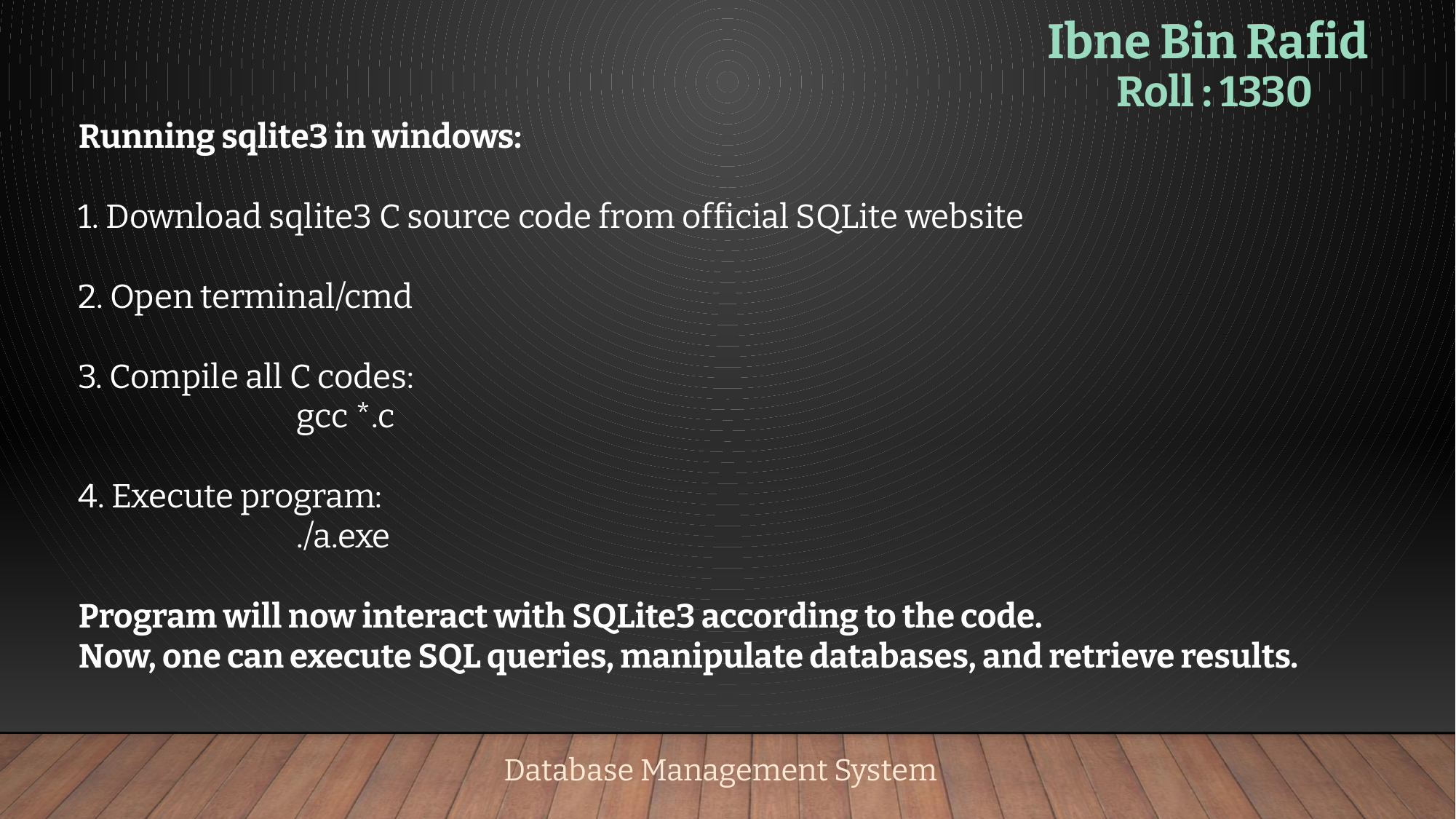

Ibne Bin Rafid
Roll : 1330
Running sqlite3 in windows:

1. Download sqlite3 C source code from official SQLite website

2. Open terminal/cmd

3. Compile all C codes:
		gcc *.c

4. Execute program:
		./a.exe

Program will now interact with SQLite3 according to the code.
Now, one can execute SQL queries, manipulate databases, and retrieve results.
Database Management System